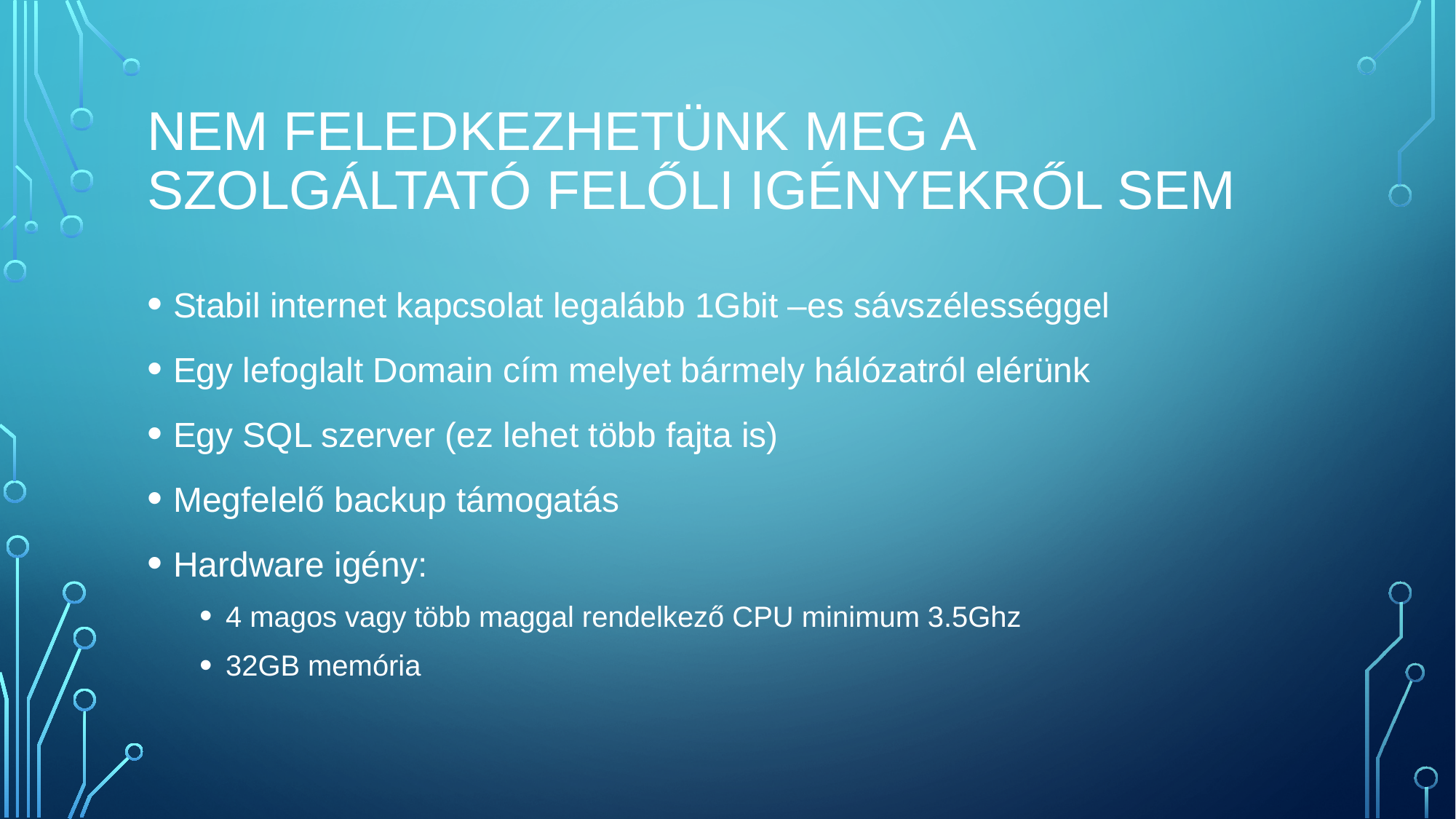

# Nem feledkezhetünk meg a szolgáltató felőli igényekről sem
Stabil internet kapcsolat legalább 1Gbit –es sávszélességgel
Egy lefoglalt Domain cím melyet bármely hálózatról elérünk
Egy SQL szerver (ez lehet több fajta is)
Megfelelő backup támogatás
Hardware igény:
4 magos vagy több maggal rendelkező CPU minimum 3.5Ghz
32GB memória